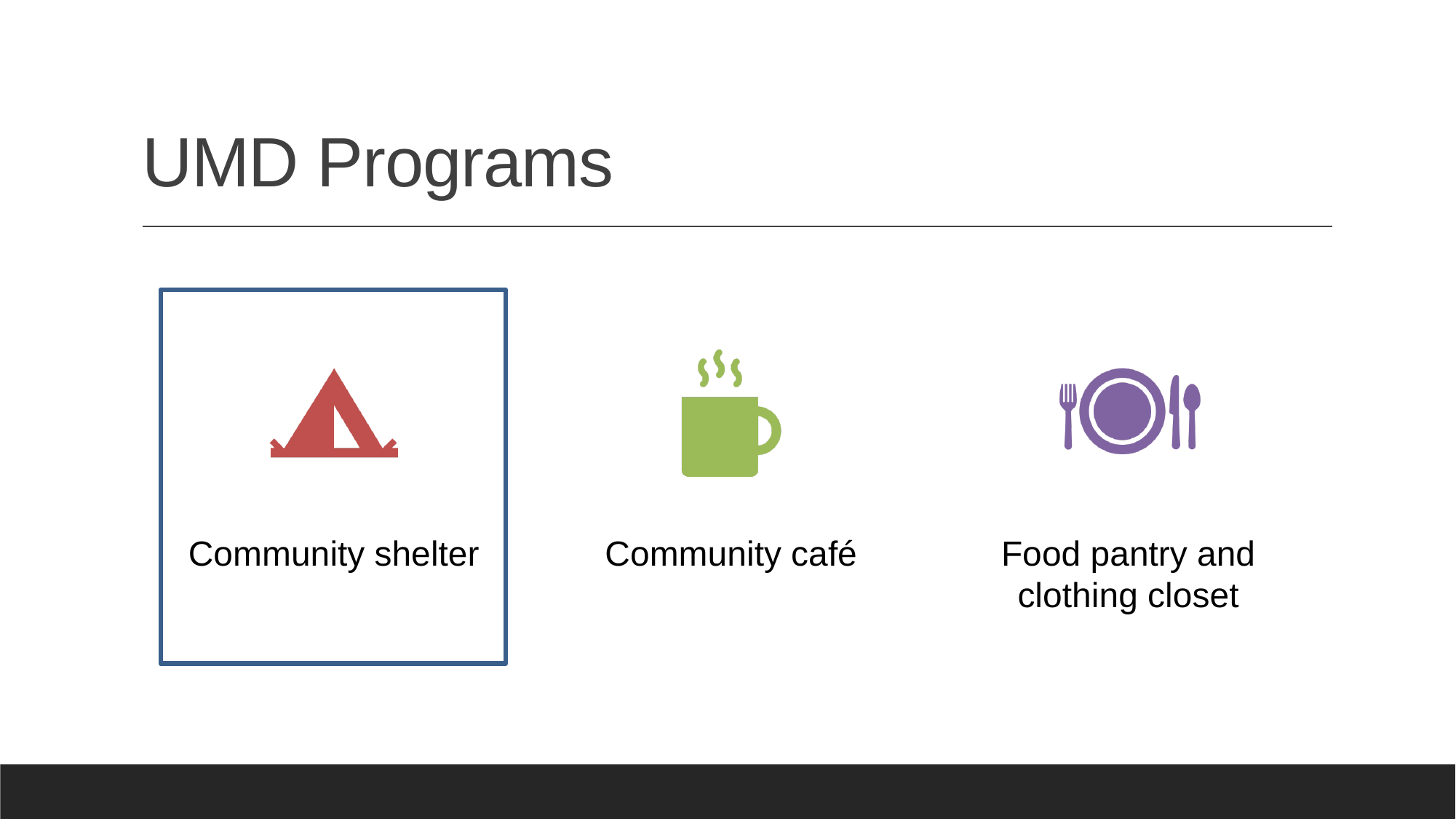

# UMD Programs
Community shelter
Community café
Food pantry and clothing closet